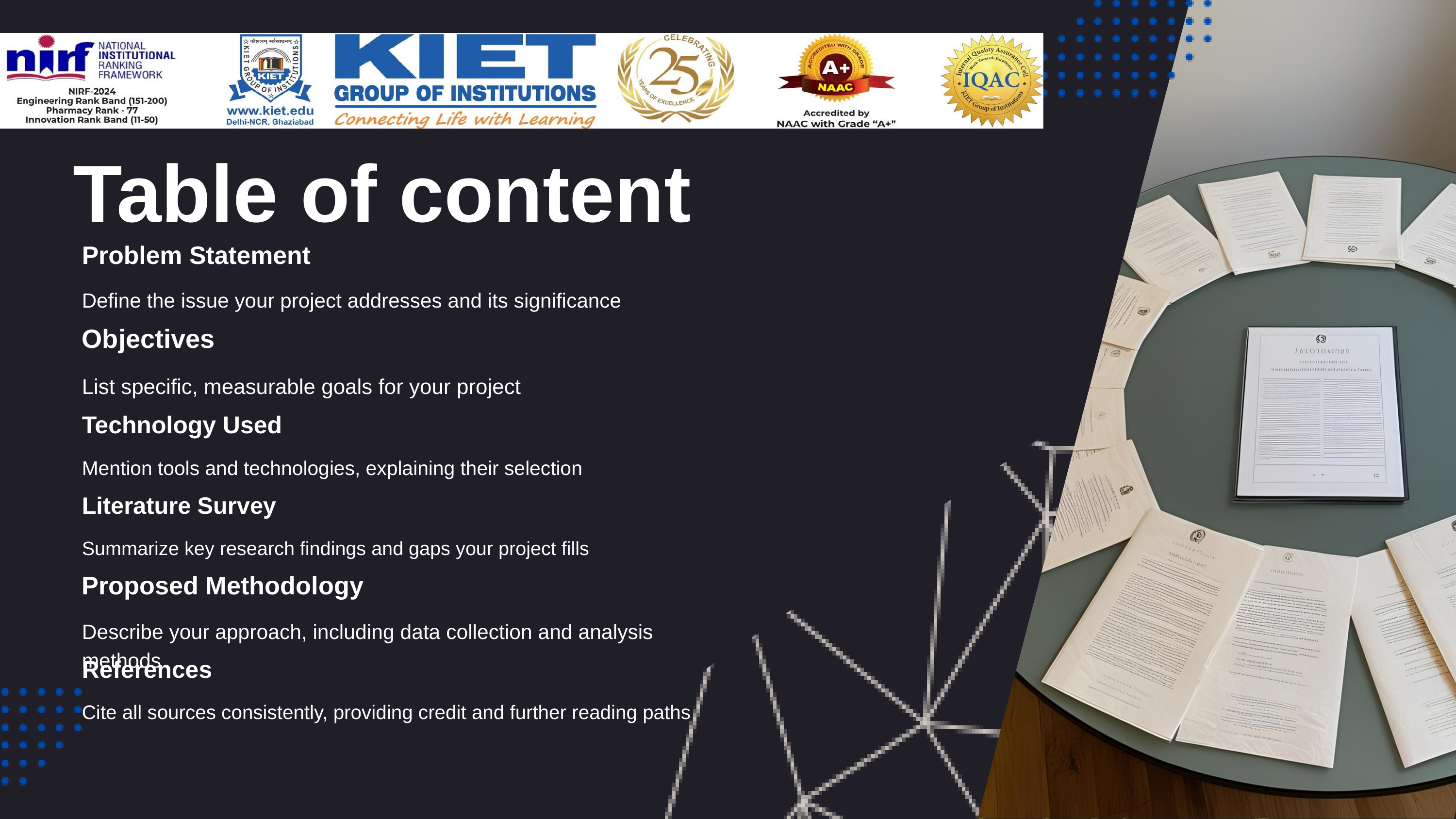

Table of content
Problem Statement
Define the issue your project addresses and its significance
Objectives
List specific, measurable goals for your project
Technology Used
Mention tools and technologies, explaining their selection
Literature Survey
Summarize key research findings and gaps your project fills

Proposed Methodology
Describe your approach, including data collection and analysis methods
References
Cite all sources consistently, providing credit and further reading paths